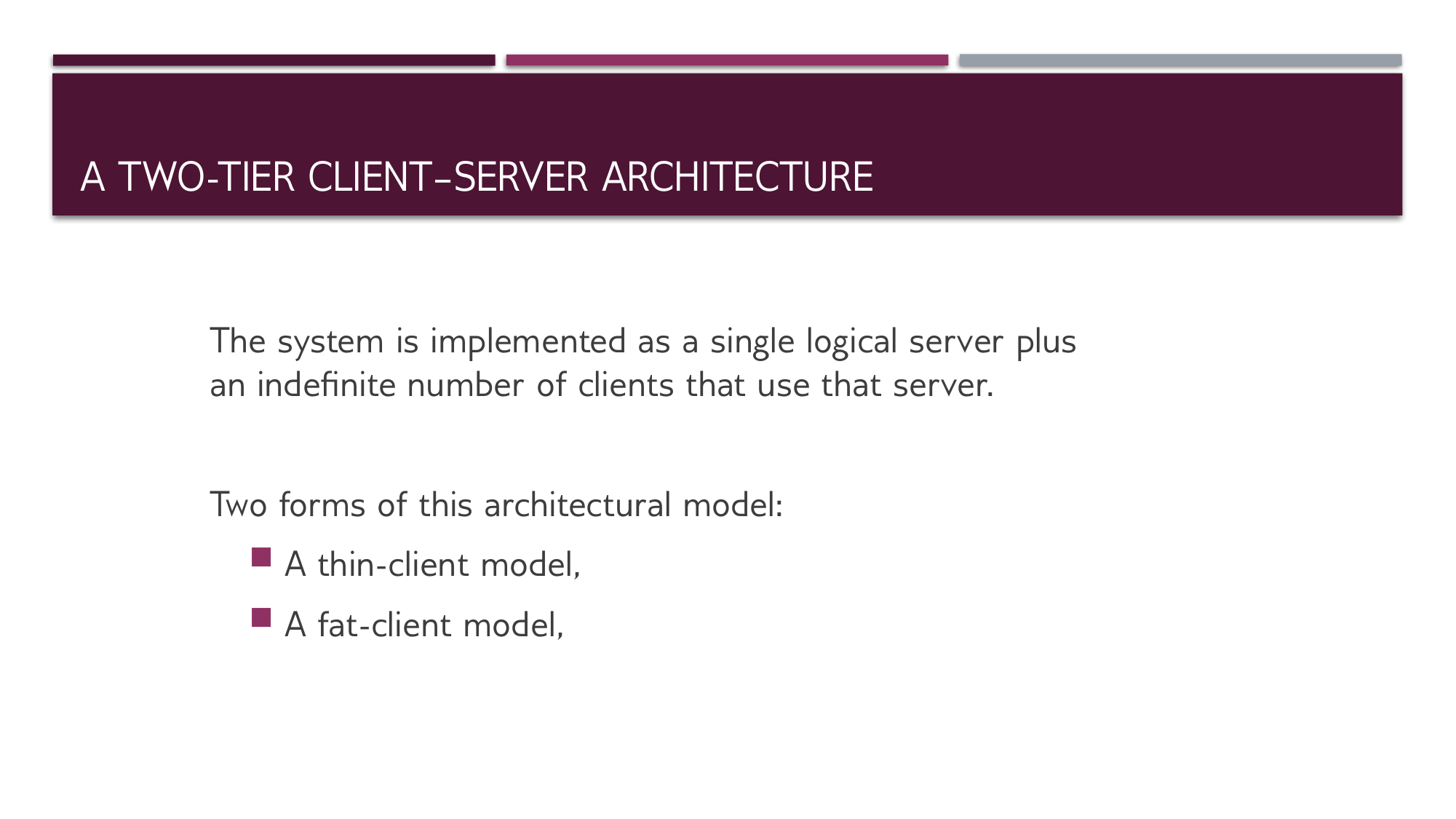

# A two-tier client–server architecture
The system is implemented as a single logical server plus an indefinite number of clients that use that server.

Two forms of this architectural model:
A thin-client model,
A fat-client model,